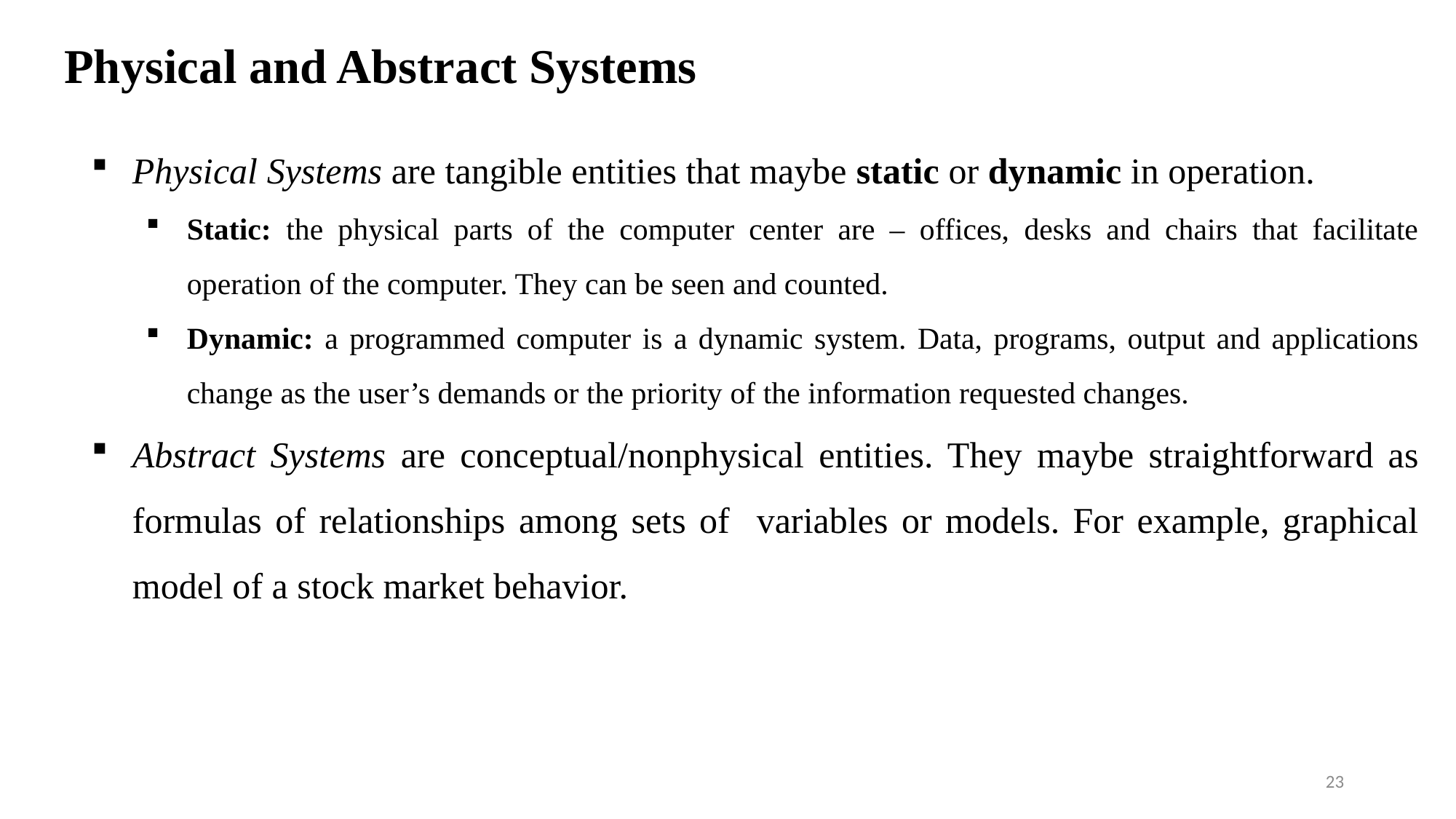

# Physical and Abstract Systems
Physical Systems are tangible entities that maybe static or dynamic in operation.
Static: the physical parts of the computer center are – offices, desks and chairs that facilitate operation of the computer. They can be seen and counted.
Dynamic: a programmed computer is a dynamic system. Data, programs, output and applications change as the user’s demands or the priority of the information requested changes.
Abstract Systems are conceptual/nonphysical entities. They maybe straightforward as formulas of relationships among sets of  variables or models. For example, graphical model of a stock market behavior.

23